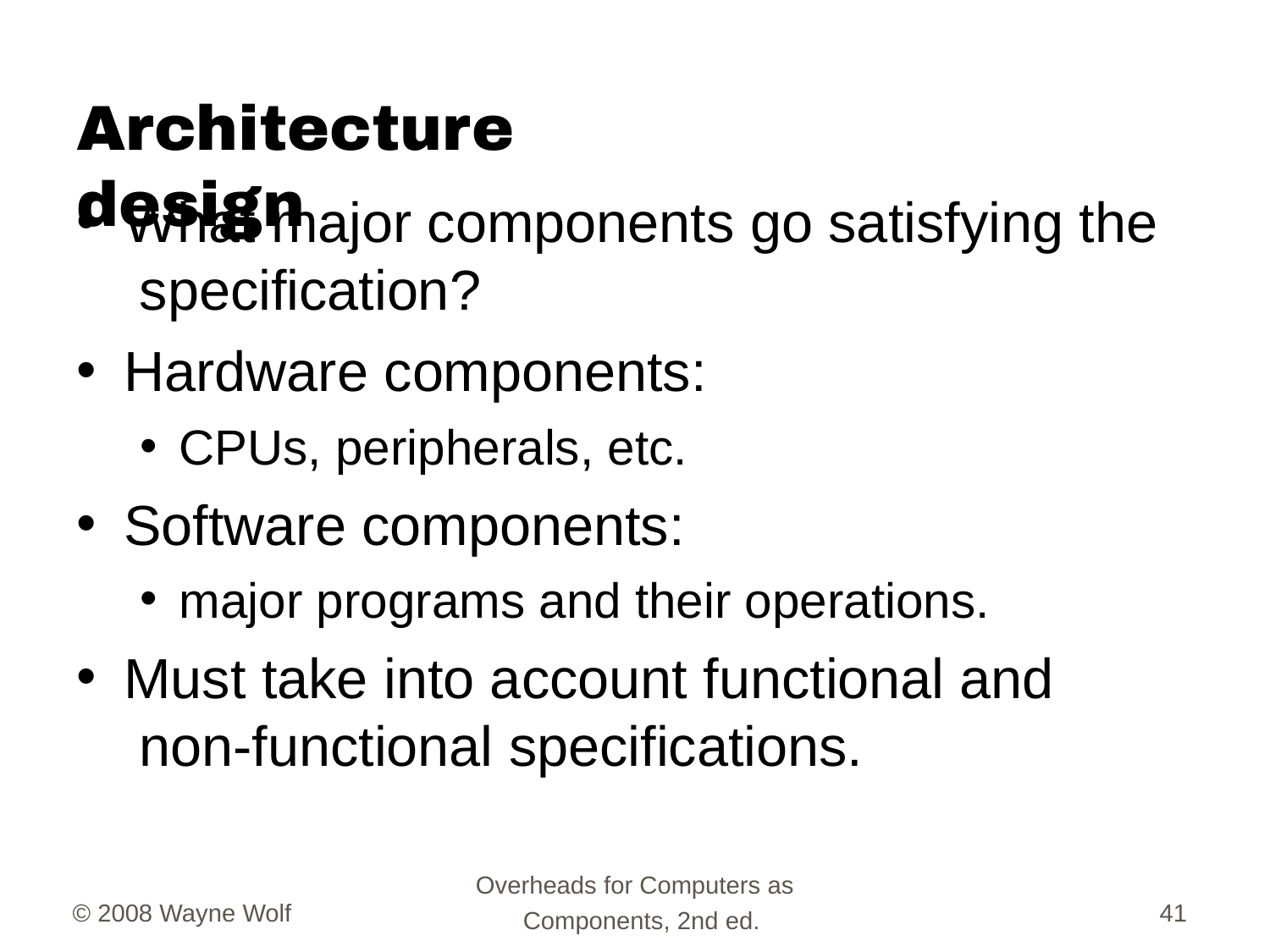

# Architecture design
What major components go satisfying the  specification?
Hardware components:
CPUs, peripherals, etc.
Software components:
major programs and their operations.
Must take into account functional and  non-functional specifications.
Overheads for Computers as  Components, 2nd ed.
© 2008 Wayne Wolf
41